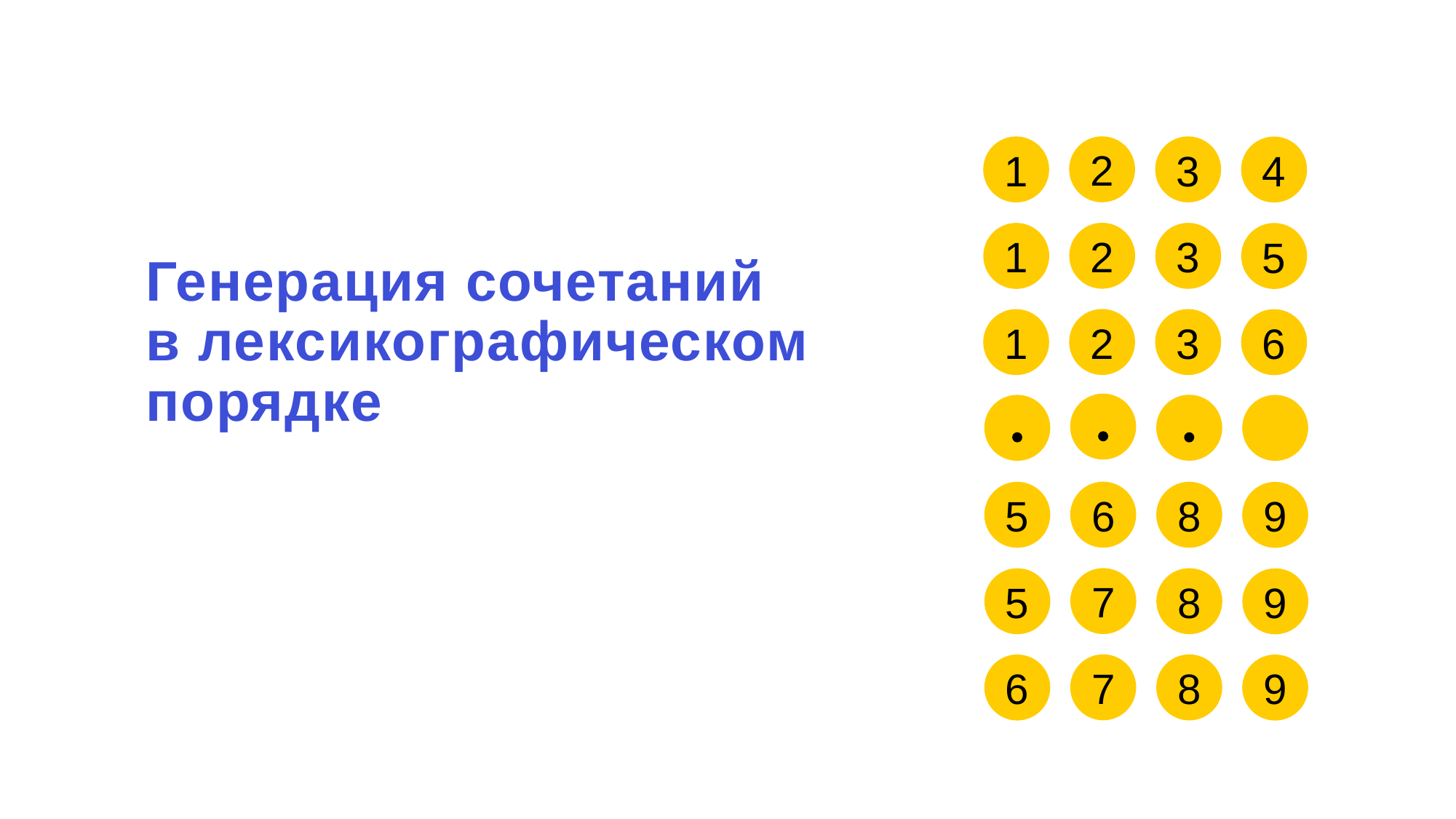

2
3
1
4
2
3
1
5
2
3
1
6

6
8
5
9
7
8
5
9
7
8
6
9
Генерация сочетаний
в лексикографическом порядке